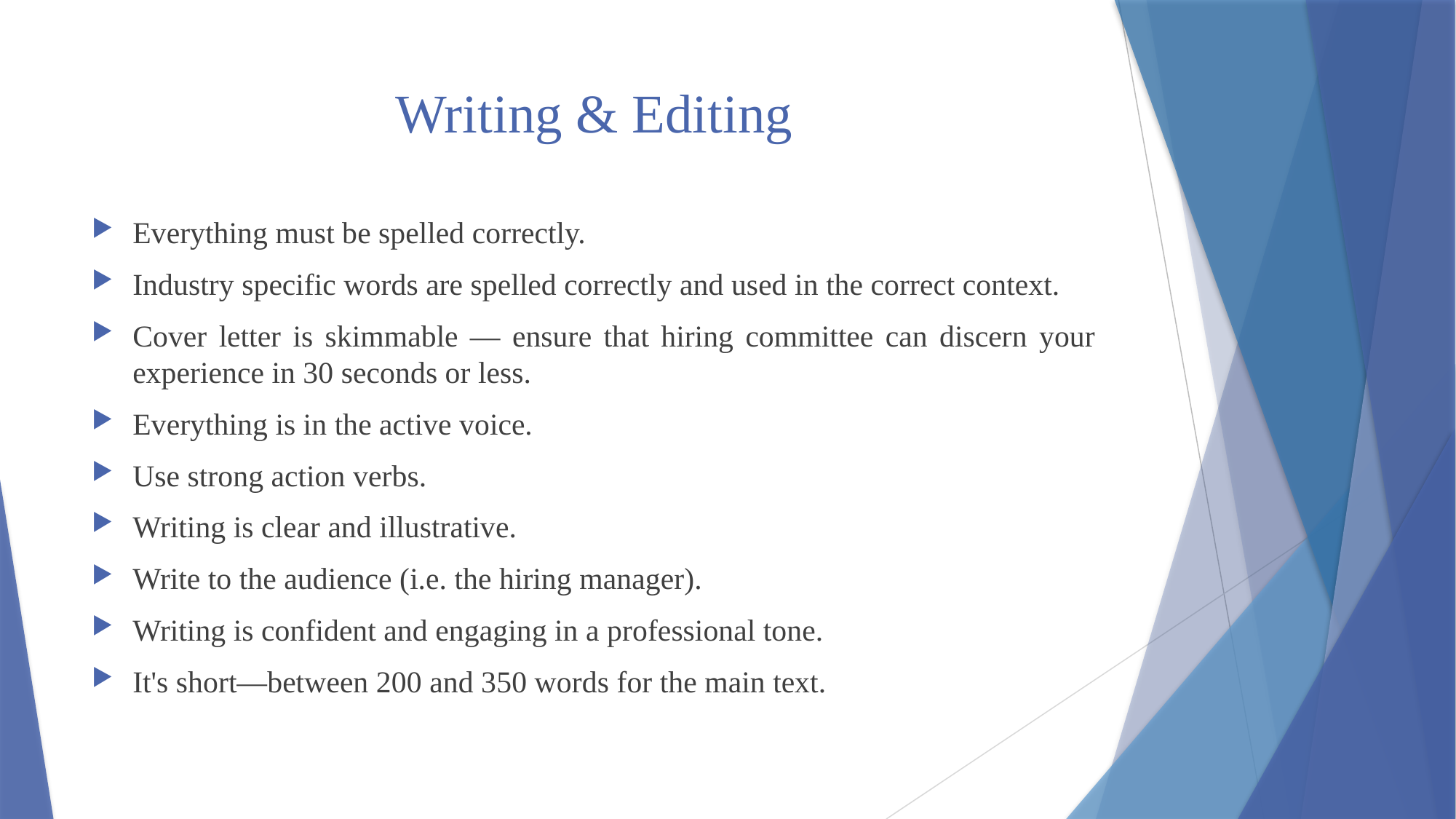

# Writing & Editing
Everything must be spelled correctly.
Industry specific words are spelled correctly and used in the correct context.
Cover letter is skimmable — ensure that hiring committee can discern your experience in 30 seconds or less.
Everything is in the active voice.
Use strong action verbs.
Writing is clear and illustrative.
Write to the audience (i.e. the hiring manager).
Writing is confident and engaging in a professional tone.
It's short—between 200 and 350 words for the main text.